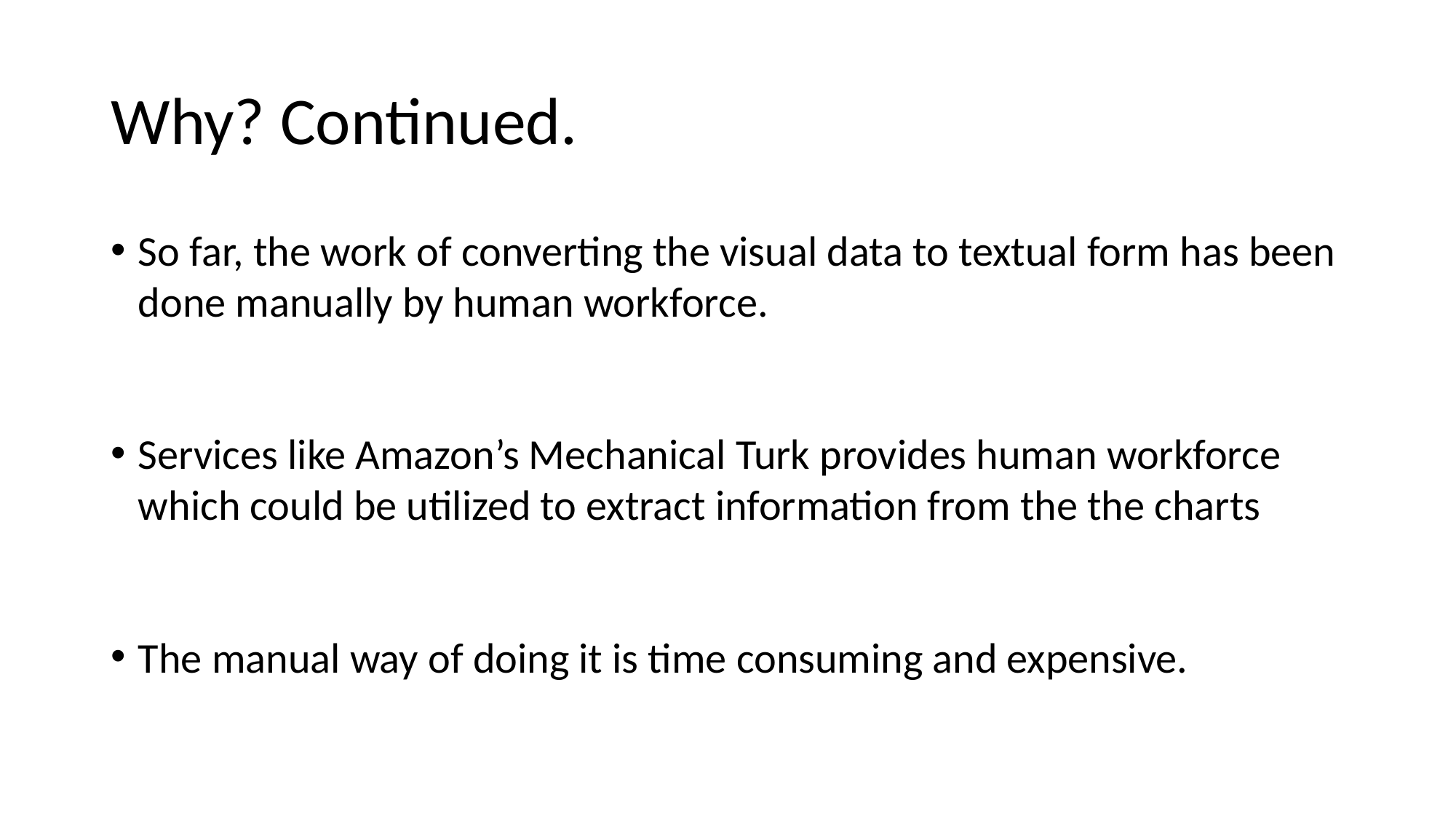

# Why? Continued.
So far, the work of converting the visual data to textual form has been done manually by human workforce.

Services like Amazon’s Mechanical Turk provides human workforce which could be utilized to extract information from the the charts

The manual way of doing it is time consuming and expensive.